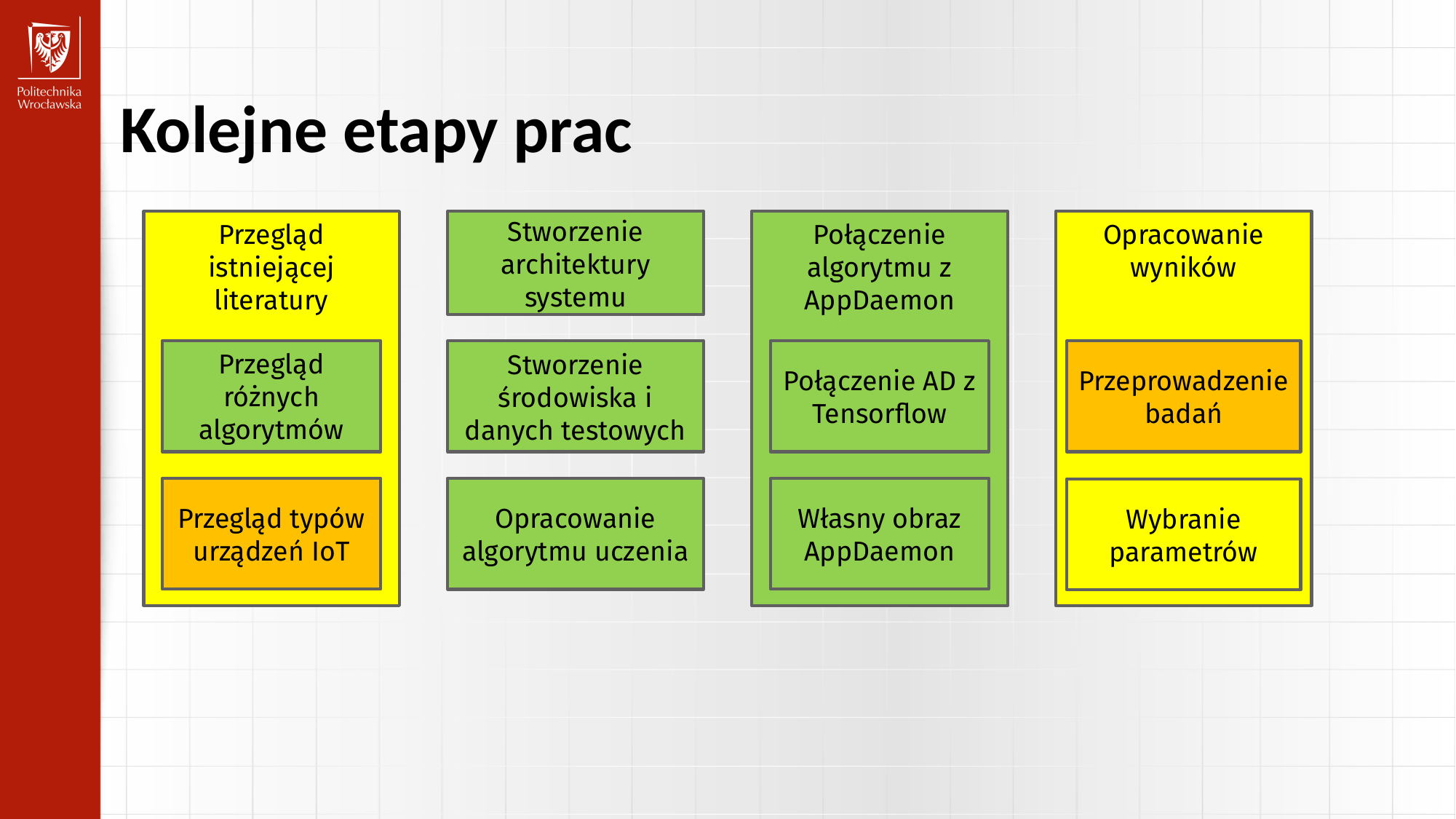

Kolejne etapy prac
Opracowanie wyników
Przegląd istniejącej literatury
Stworzenie architektury systemu
Połączenie algorytmu z AppDaemon
Połączenie AD z Tensorflow
Własny obraz AppDaemon
Stworzenie środowiska i danych testowych
Przegląd różnych algorytmów
Przeprowadzenie badań
Opracowanie algorytmu uczenia
Przegląd typów urządzeń IoT
Wybranie parametrów